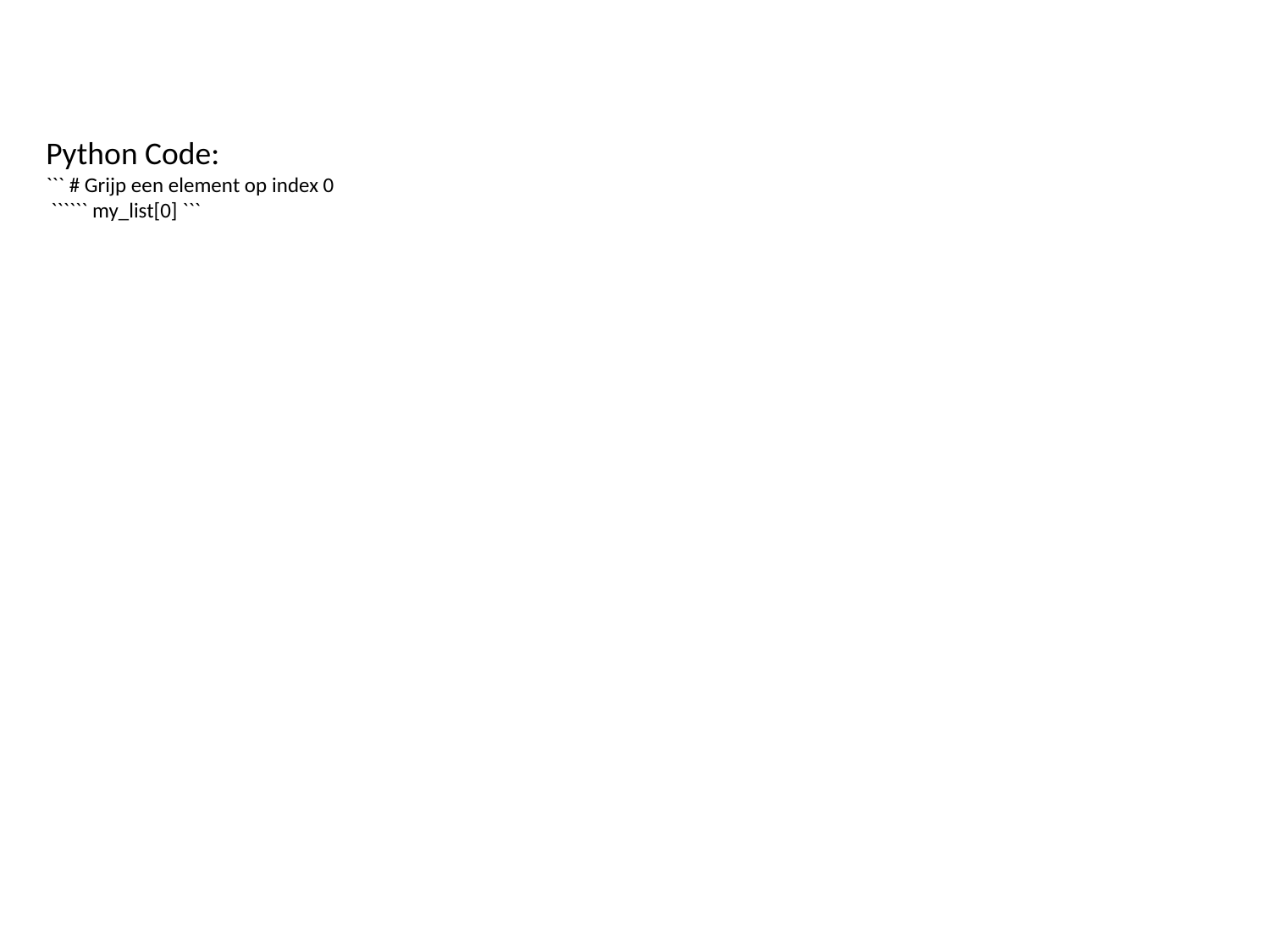

Python Code:
``` # Grijp een element op index 0
 `````` my_list[0] ```